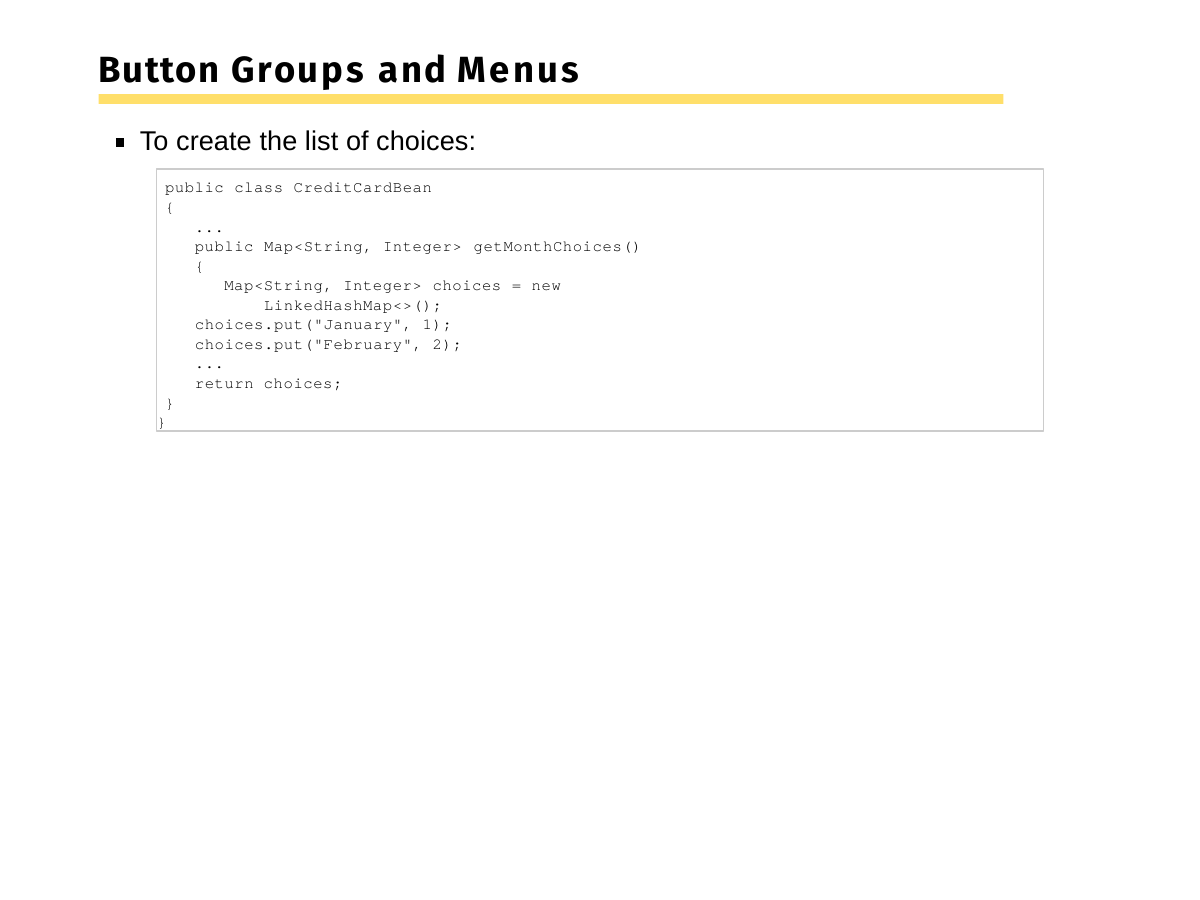

# Button Groups and Menus
To create the list of choices:

public class CreditCardBean
{
...
public Map<String, Integer> getMonthChoices()
{
Map<String, Integer> choices = new  LinkedHashMap<>();
choices.put("January", 1);
choices.put("February", 2);
...
return choices;
}
}